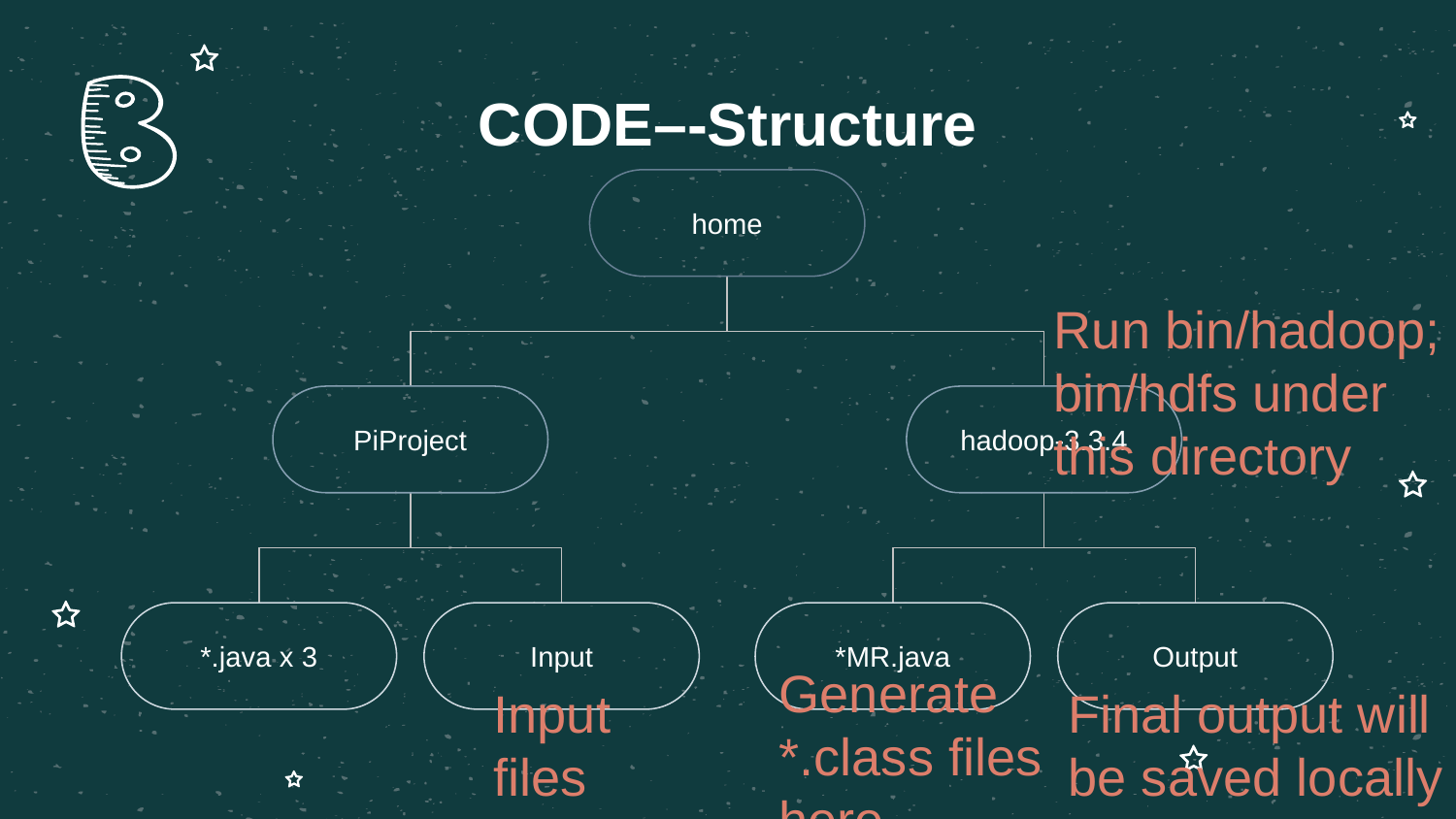

# CODE–-Structure
home
PiProject
hadoop-3.3.4
*.java x 3
Input
*MR.java
Output
Run bin/hadoop; bin/hdfs under this directory
Generate *.class files here
Input files
Final output will be saved locally in this folder